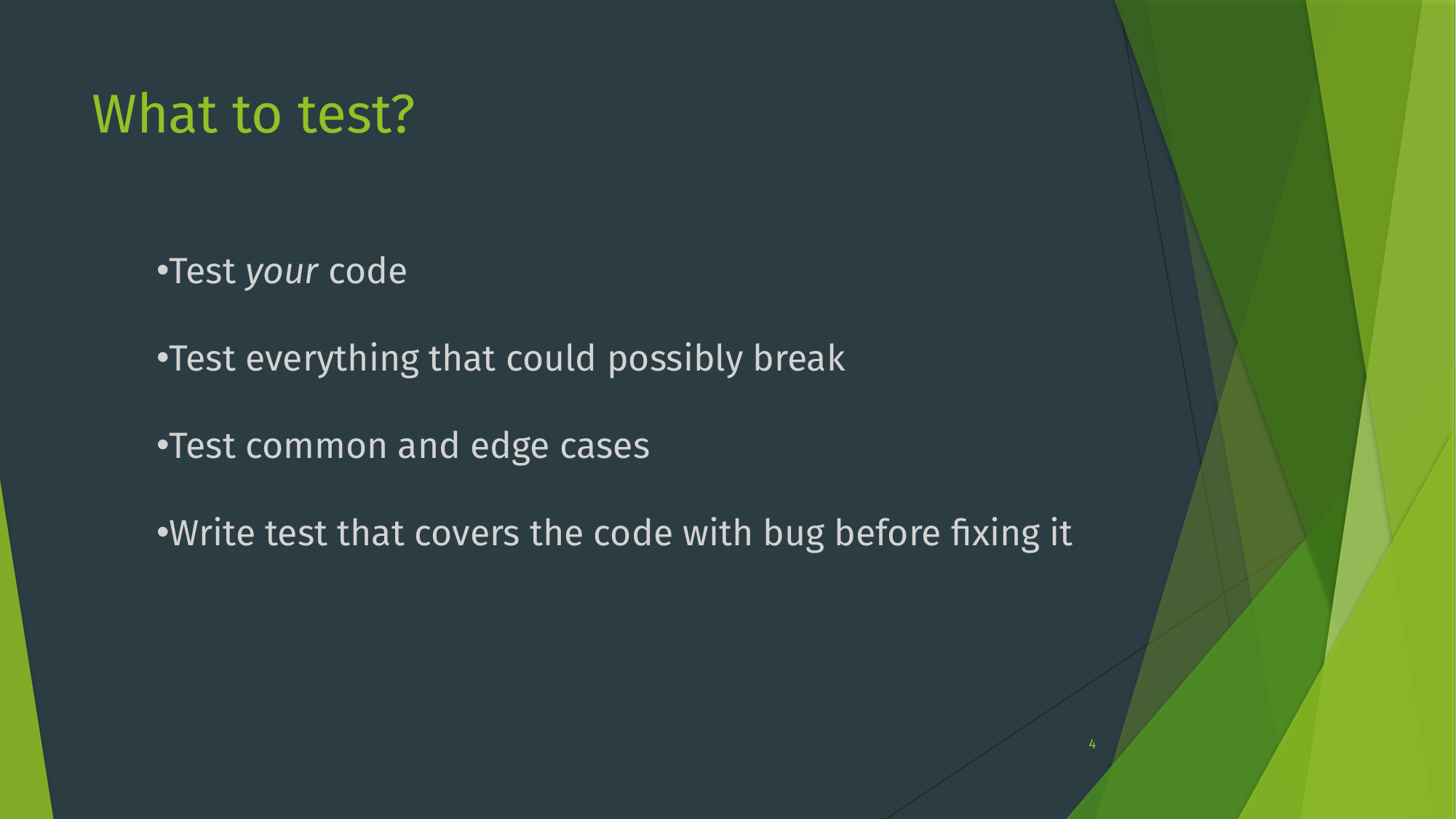

# What to test?
Test your code
Test everything that could possibly break
Test common and edge cases
Write test that covers the code with bug before fixing it
4